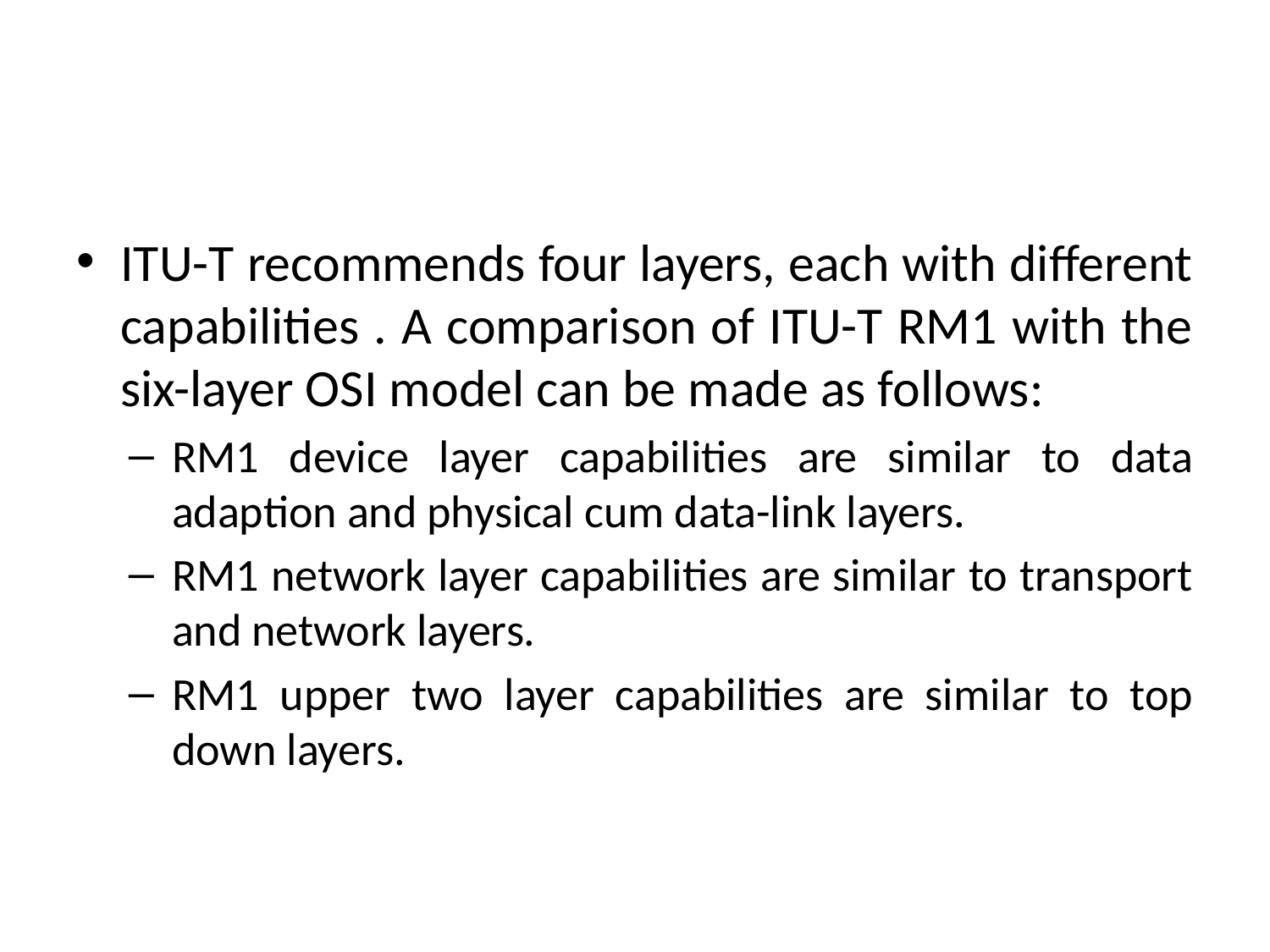

#
ITU-T recommends four layers, each with different capabilities . A comparison of ITU-T RM1 with the six-layer OSI model can be made as follows:
RM1 device layer capabilities are similar to data adaption and physical cum data-link layers.
RM1 network layer capabilities are similar to transport and network layers.
RM1 upper two layer capabilities are similar to top down layers.